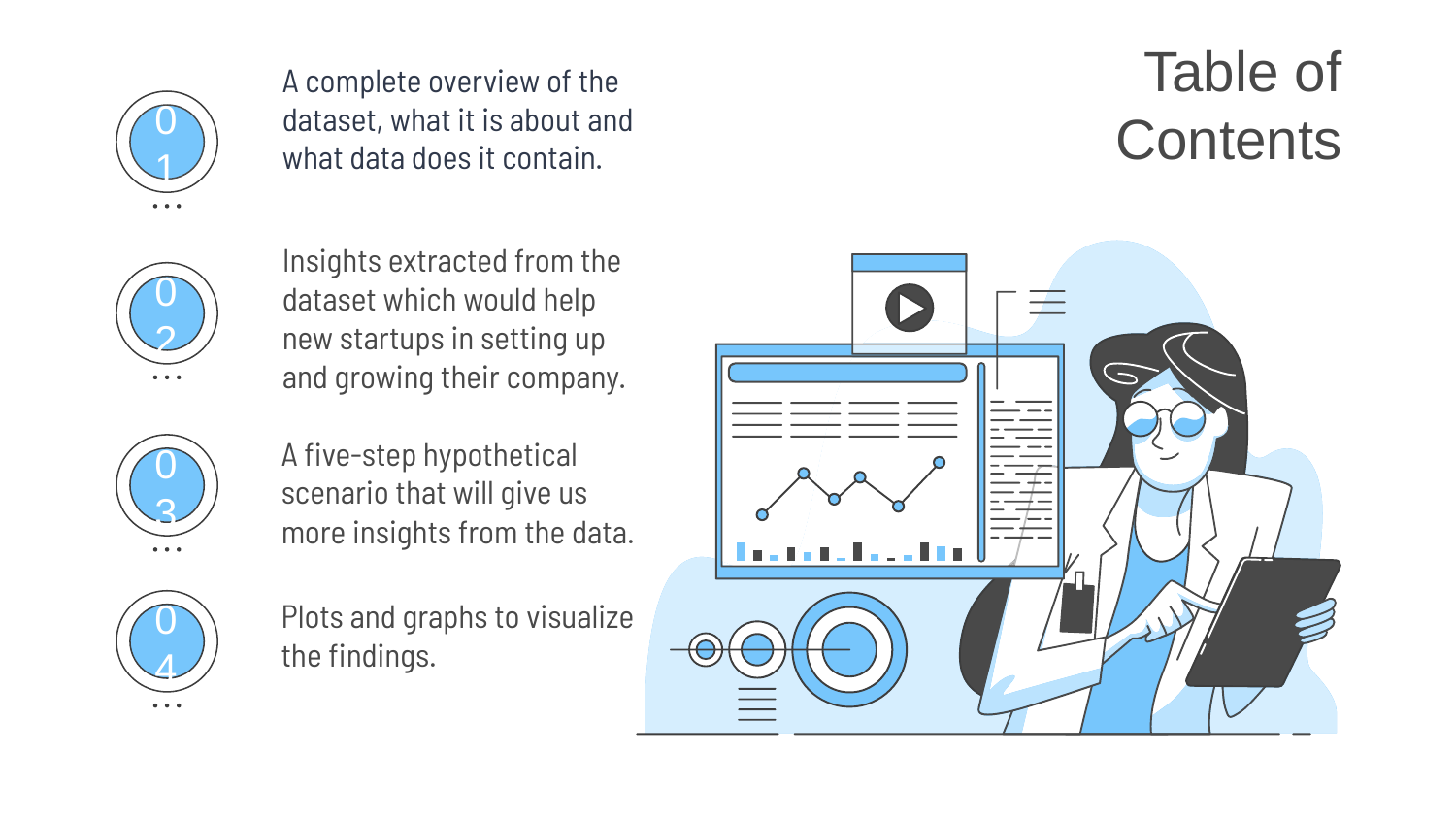

A complete overview of the dataset, what it is about and what data does it contain.
# Table of Contents

01
Insights extracted from the dataset which would help new startups in setting up and growing their company.

02
A five-step hypothetical scenario that will give us more insights from the data.

03
Plots and graphs to visualize the findings.

04